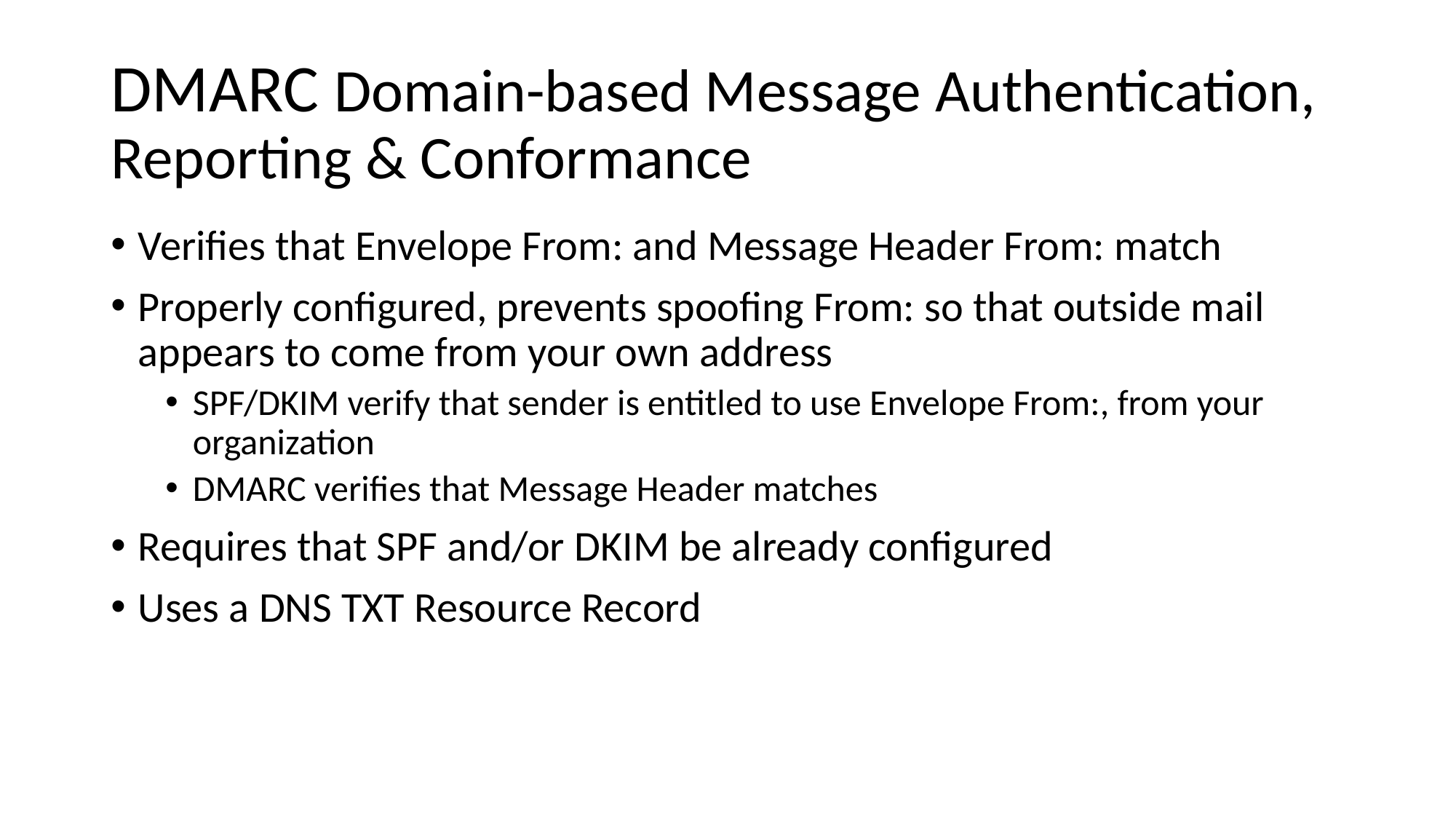

# DMARC Domain-based Message Authentication, Reporting & Conformance
Verifies that Envelope From: and Message Header From: match
Properly configured, prevents spoofing From: so that outside mail appears to come from your own address
SPF/DKIM verify that sender is entitled to use Envelope From:, from your organization
DMARC verifies that Message Header matches
Requires that SPF and/or DKIM be already configured
Uses a DNS TXT Resource Record